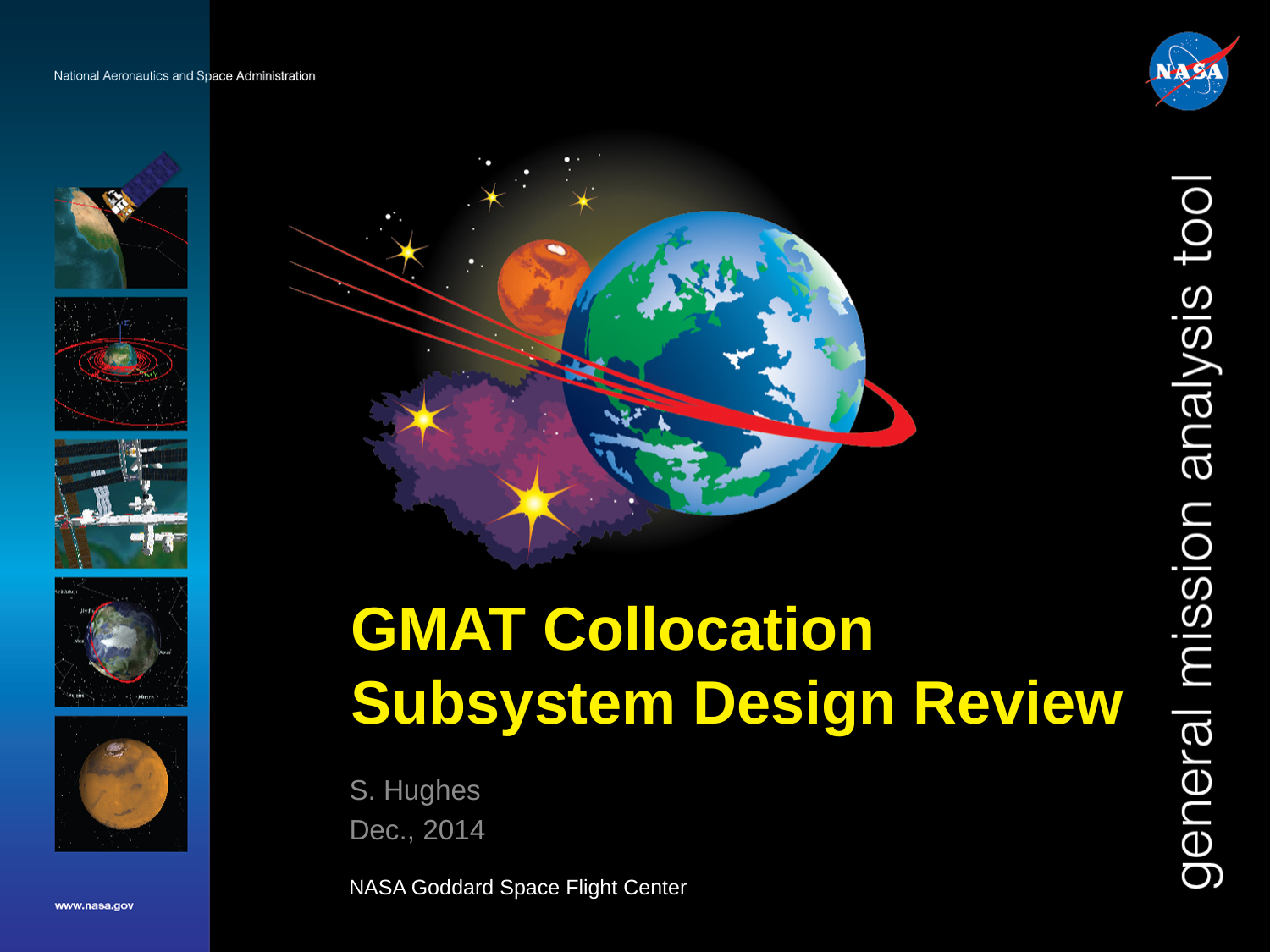

# GMAT Collocation Subsystem Design Review
S. Hughes
Dec., 2014
NASA Goddard Space Flight Center